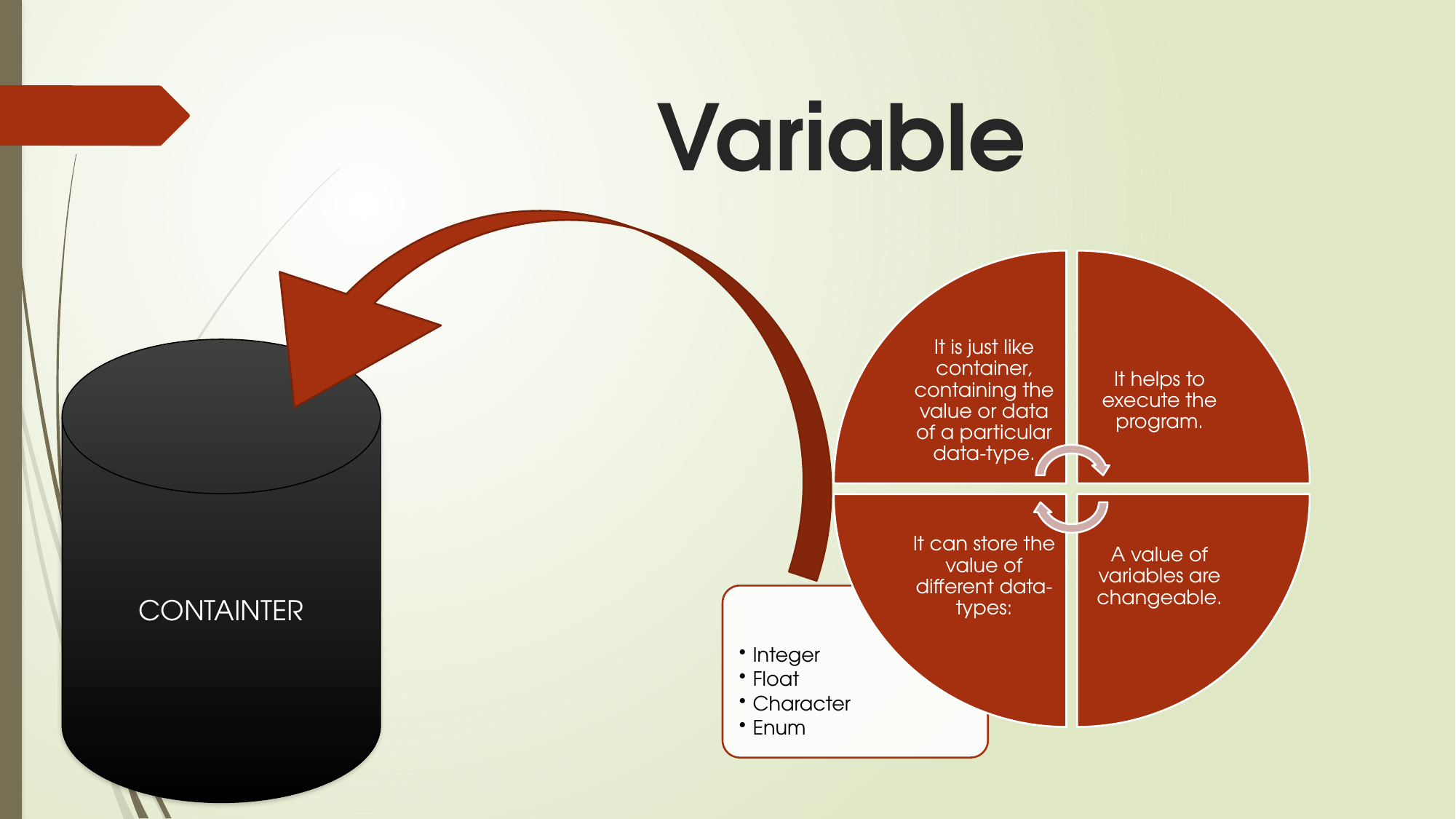

# Variable

Integer
Float
Character
Enum
It is just like container, containing the value or data of a particular data-type.
It helps to execute the program.
A value of variables are changeable.
It can store the value of different data-types:
CONTAINTER